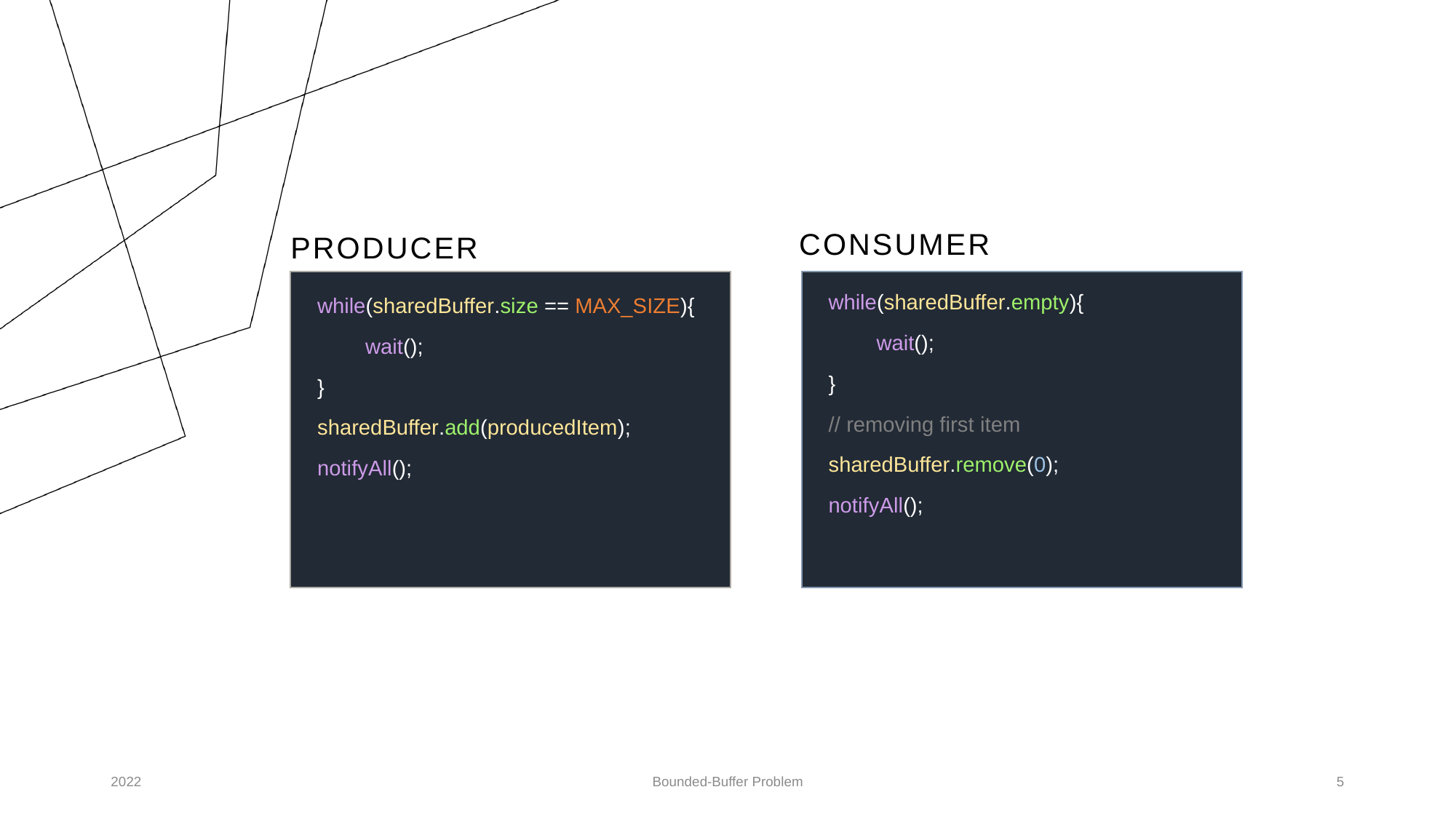

CONSUMER
PRODUCER

while(sharedBuffer.empty){
        wait();
}
// removing first item
sharedBuffer.remove(0);
notifyAll();
while(sharedBuffer.size == MAX_SIZE){
        wait();
}
sharedBuffer.add(producedItem);
notifyAll();

2022
Bounded-Buffer Problem
5